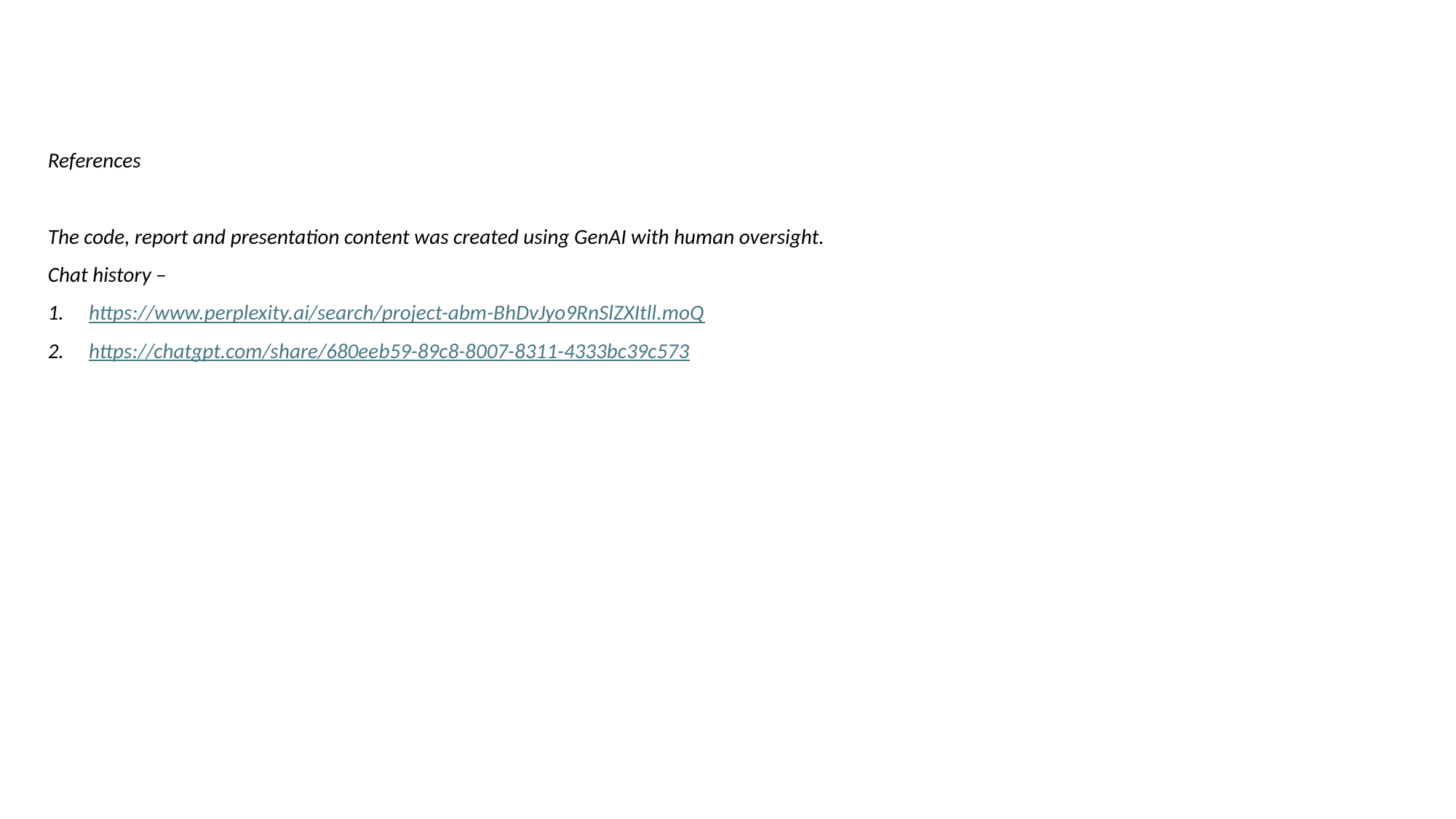

References

The code, report and presentation content was created using GenAI with human oversight.
Chat history –
https://www.perplexity.ai/search/project-abm-BhDvJyo9RnSlZXItll.moQ
https://chatgpt.com/share/680eeb59-89c8-8007-8311-4333bc39c573